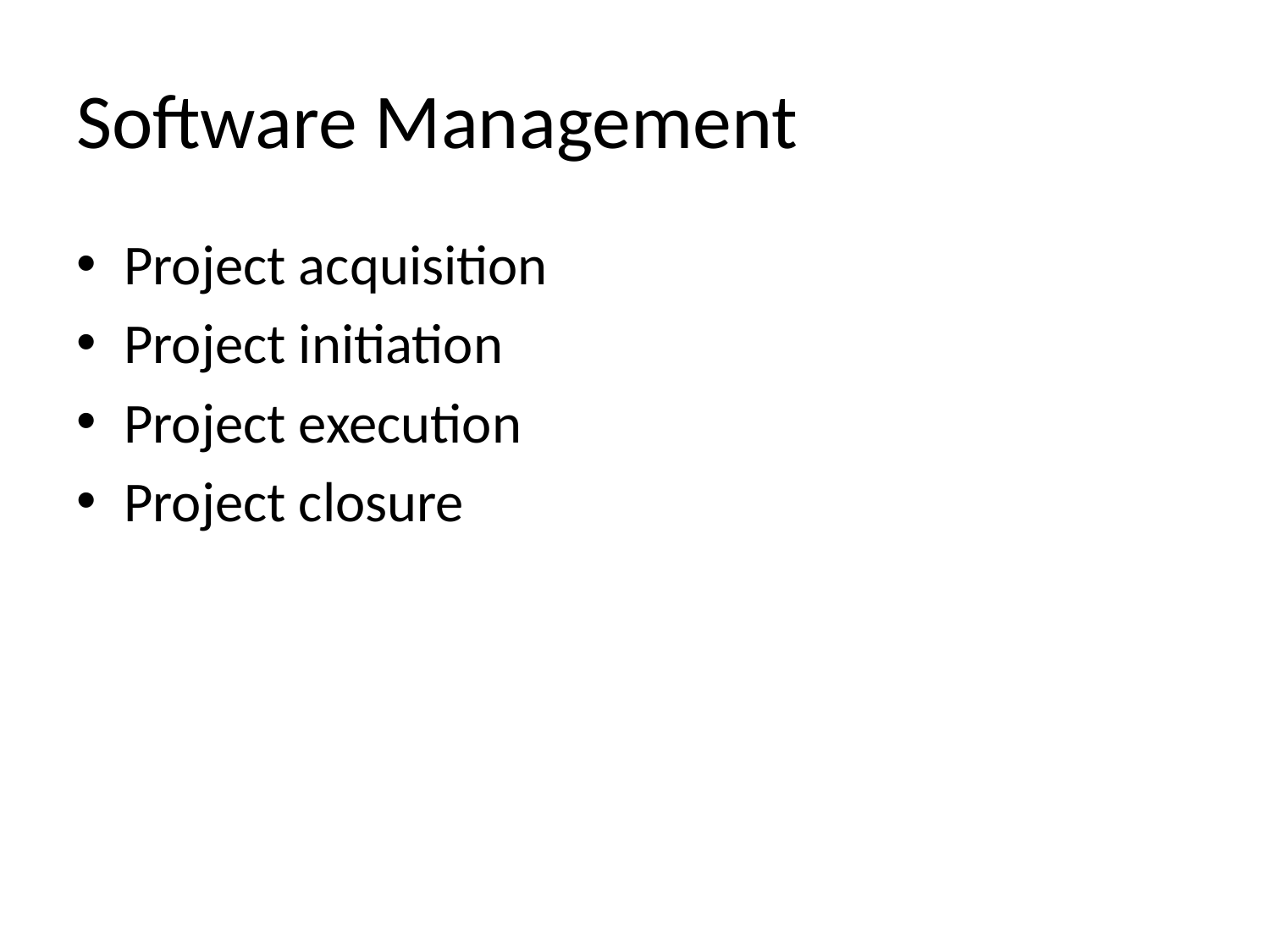

# Software Management
Project acquisition
Project initiation
Project execution
Project closure